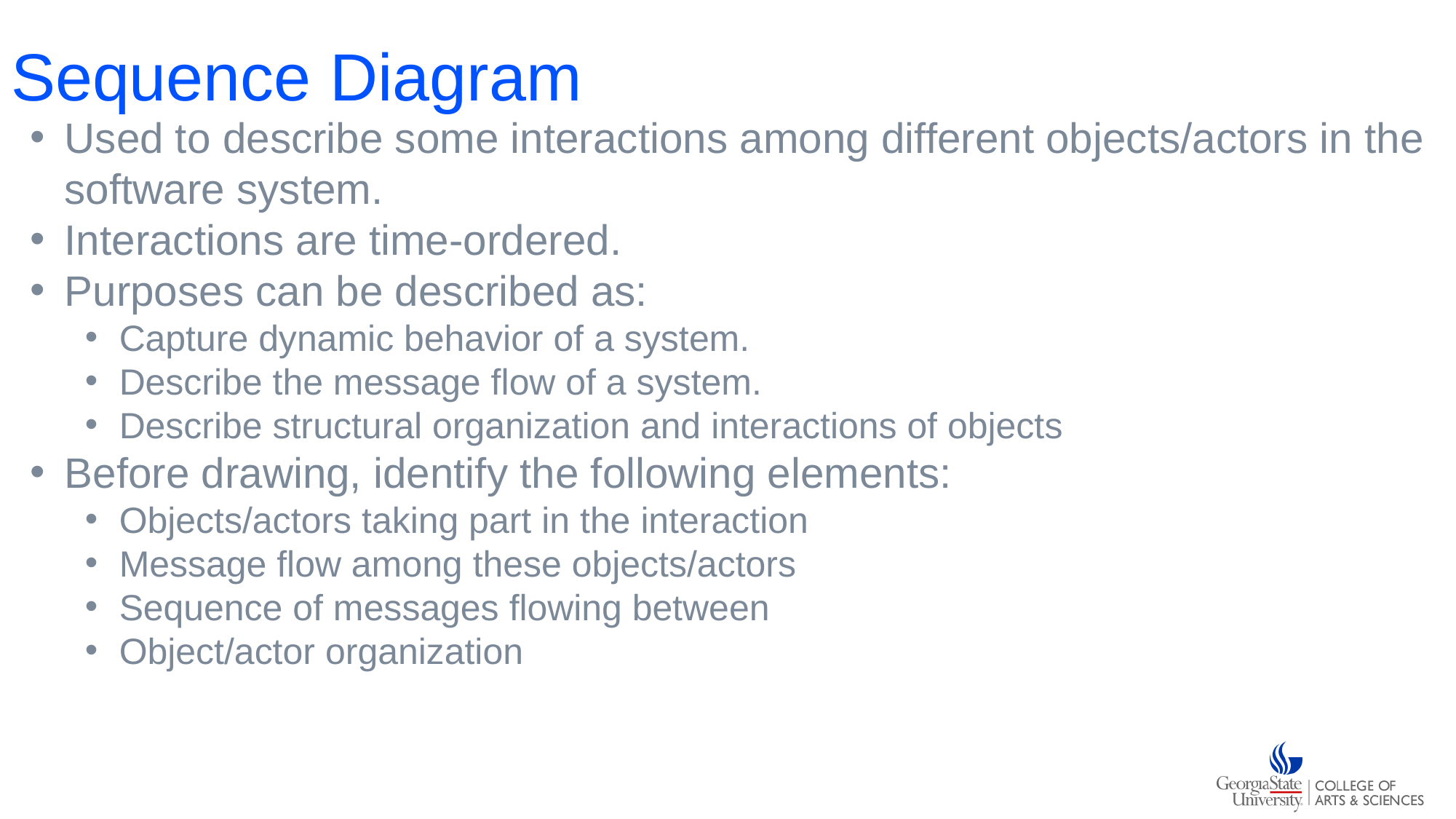

# Sequence Diagram
Used to describe some interactions among different objects/actors in the software system.
Interactions are time-ordered.
Purposes can be described as:
Capture dynamic behavior of a system.
Describe the message flow of a system.
Describe structural organization and interactions of objects
Before drawing, identify the following elements:
Objects/actors taking part in the interaction
Message flow among these objects/actors
Sequence of messages flowing between
Object/actor organization